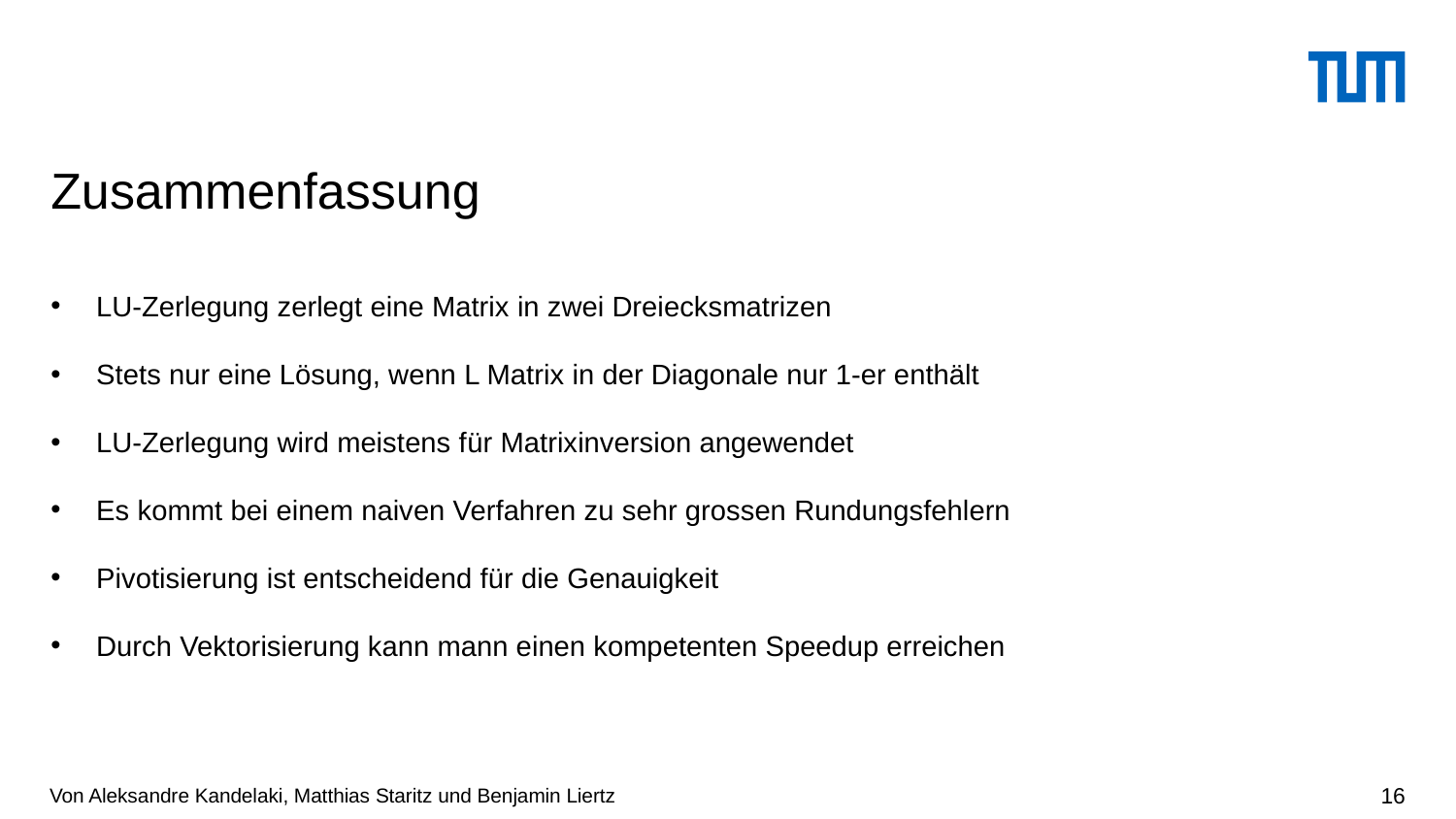

# Zusammenfassung

LU-Zerlegung zerlegt eine Matrix in zwei Dreiecksmatrizen

Stets nur eine Lösung, wenn L Matrix in der Diagonale nur 1-er enthält

LU-Zerlegung wird meistens für Matrixinversion angewendet

Es kommt bei einem naiven Verfahren zu sehr grossen Rundungsfehlern

Pivotisierung ist entscheidend für die Genauigkeit

Durch Vektorisierung kann mann einen kompetenten Speedup erreichen

Von Aleksandre Kandelaki, Matthias Staritz und Benjamin Liertz
16